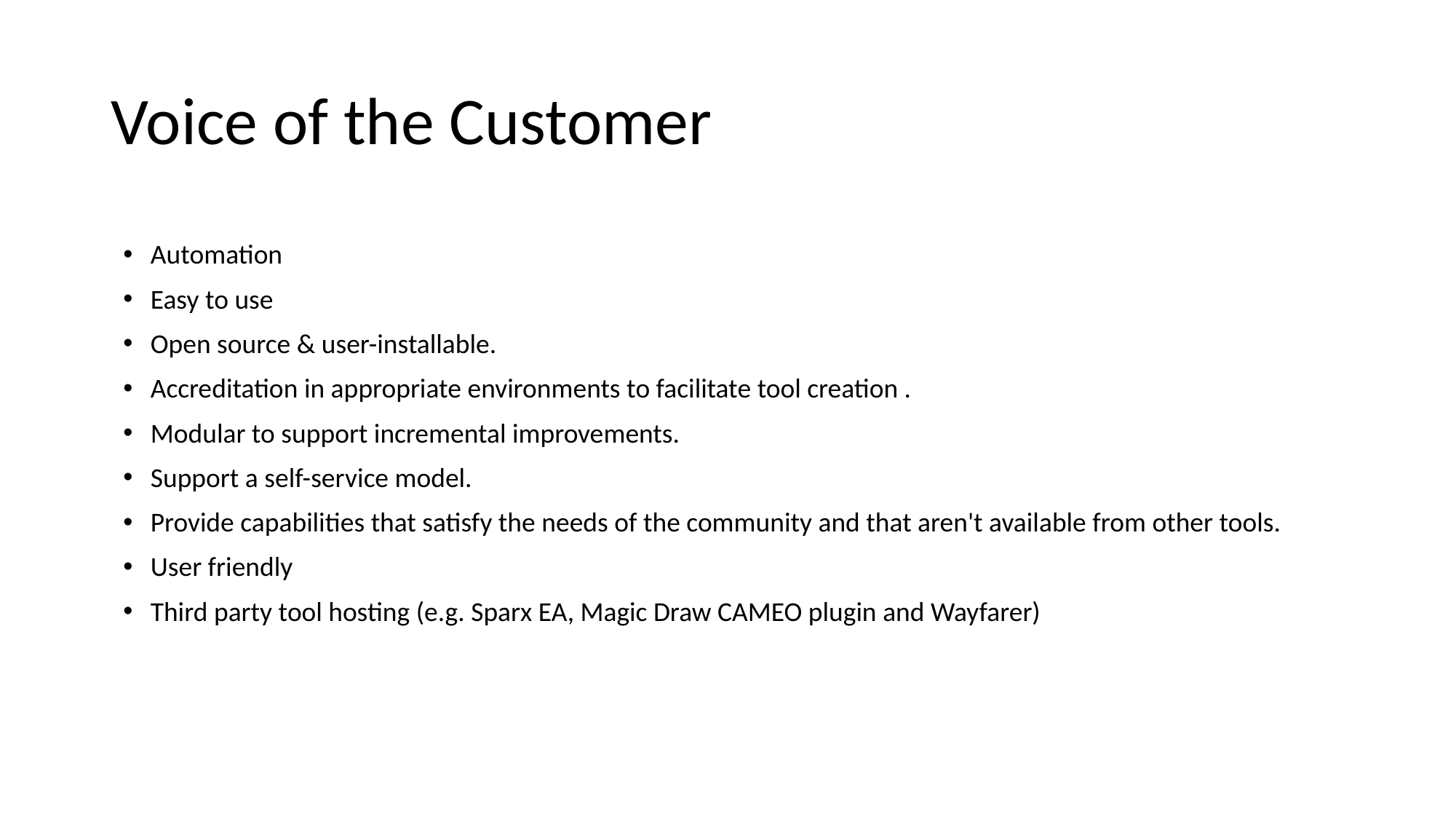

# Voice of the Customer
Automation
Easy to use
Open source & user-installable.
Accreditation in appropriate environments to facilitate tool creation .
Modular to support incremental improvements.
Support a self-service model.
Provide capabilities that satisfy the needs of the community and that aren't available from other tools.
User friendly
Third party tool hosting (e.g. Sparx EA, Magic Draw CAMEO plugin and Wayfarer)